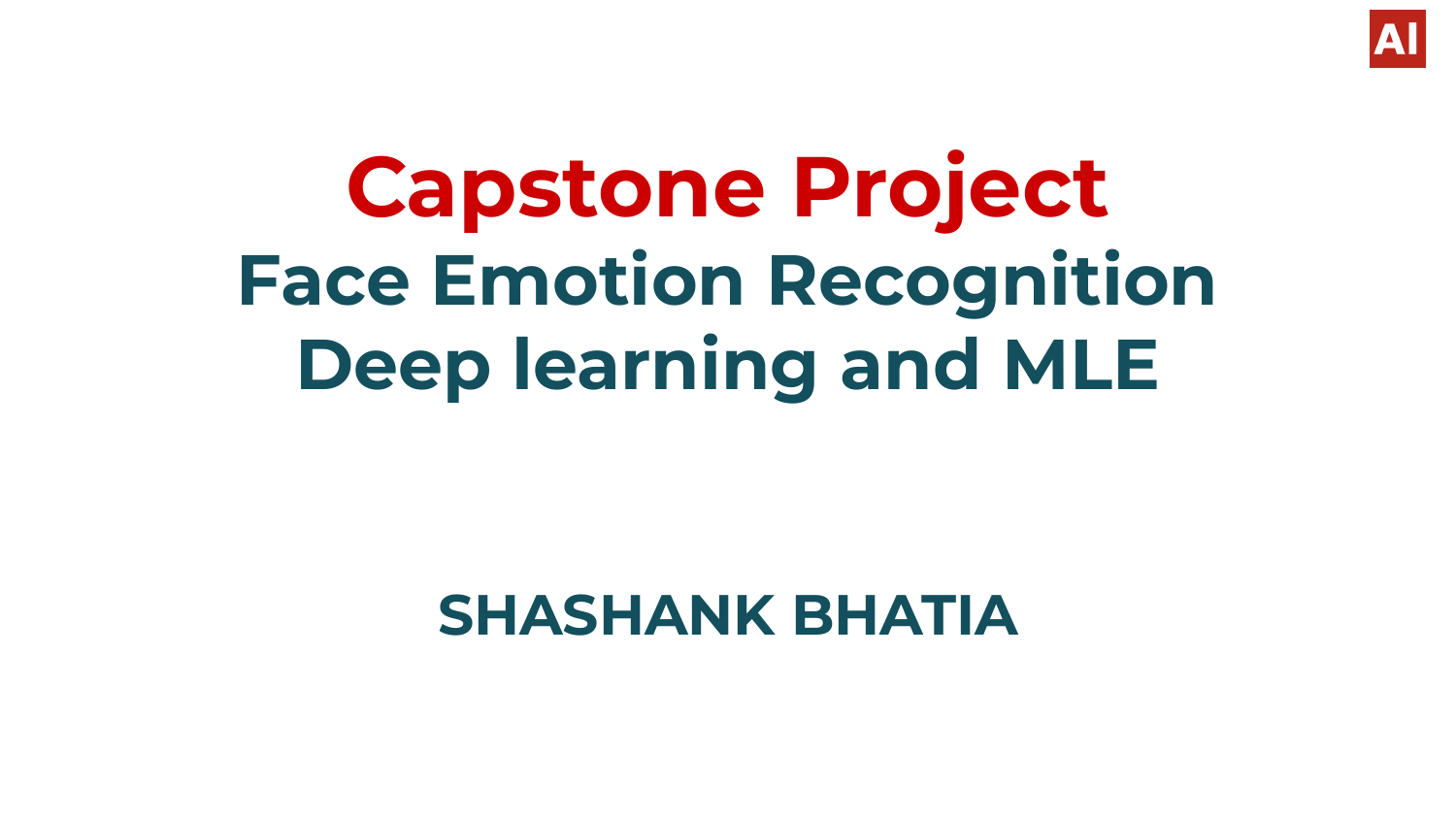

# Capstone Project
Face Emotion Recognition
Deep learning and MLE
SHASHANK BHATIA